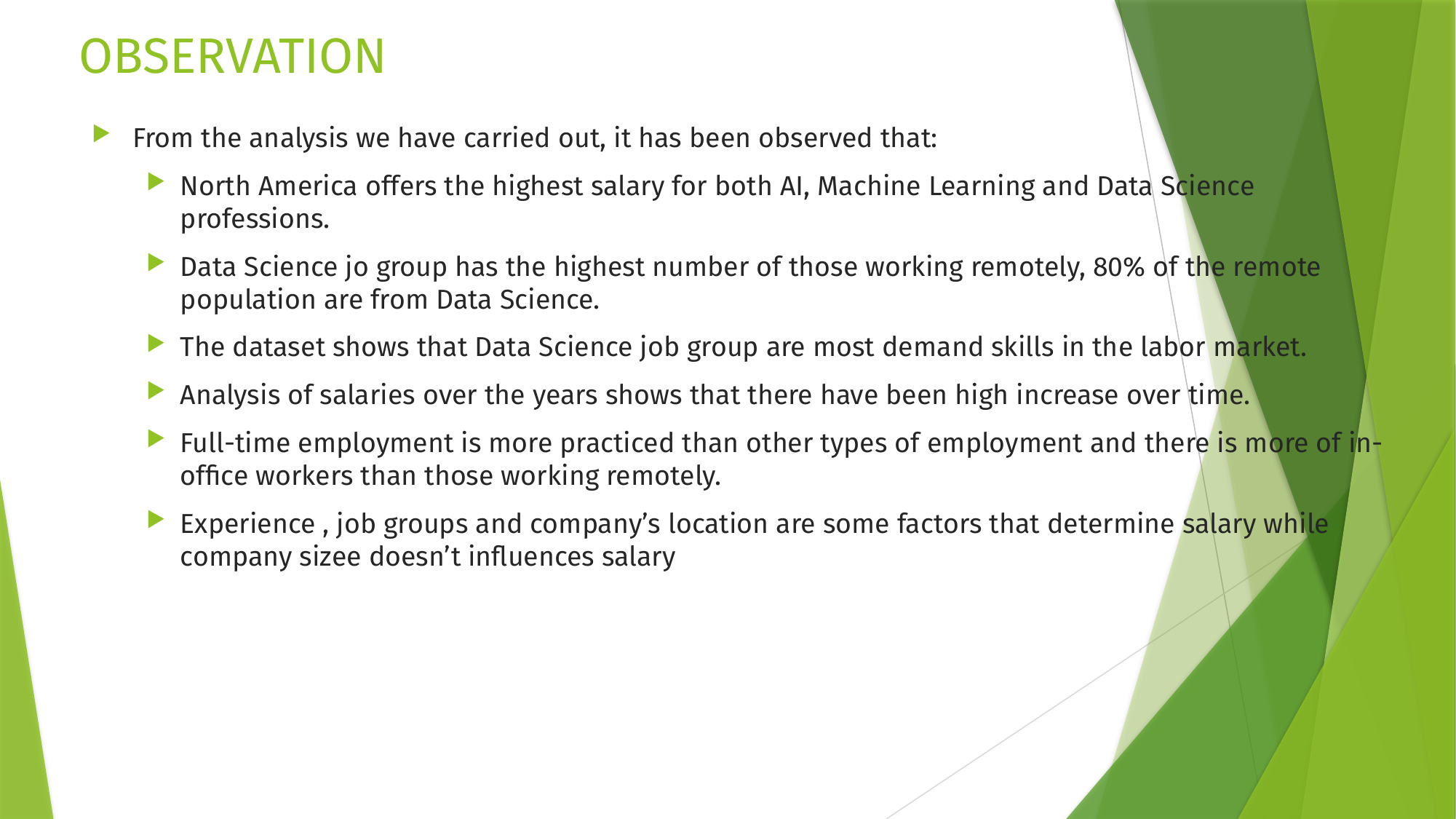

# OBSERVATION
From the analysis we have carried out, it has been observed that:
North America offers the highest salary for both AI, Machine Learning and Data Science professions.
Data Science jo group has the highest number of those working remotely, 80% of the remote population are from Data Science.
The dataset shows that Data Science job group are most demand skills in the labor market.
Analysis of salaries over the years shows that there have been high increase over time.
Full-time employment is more practiced than other types of employment and there is more of in-office workers than those working remotely.
Experience , job groups and company’s location are some factors that determine salary while company sizee doesn’t influences salary